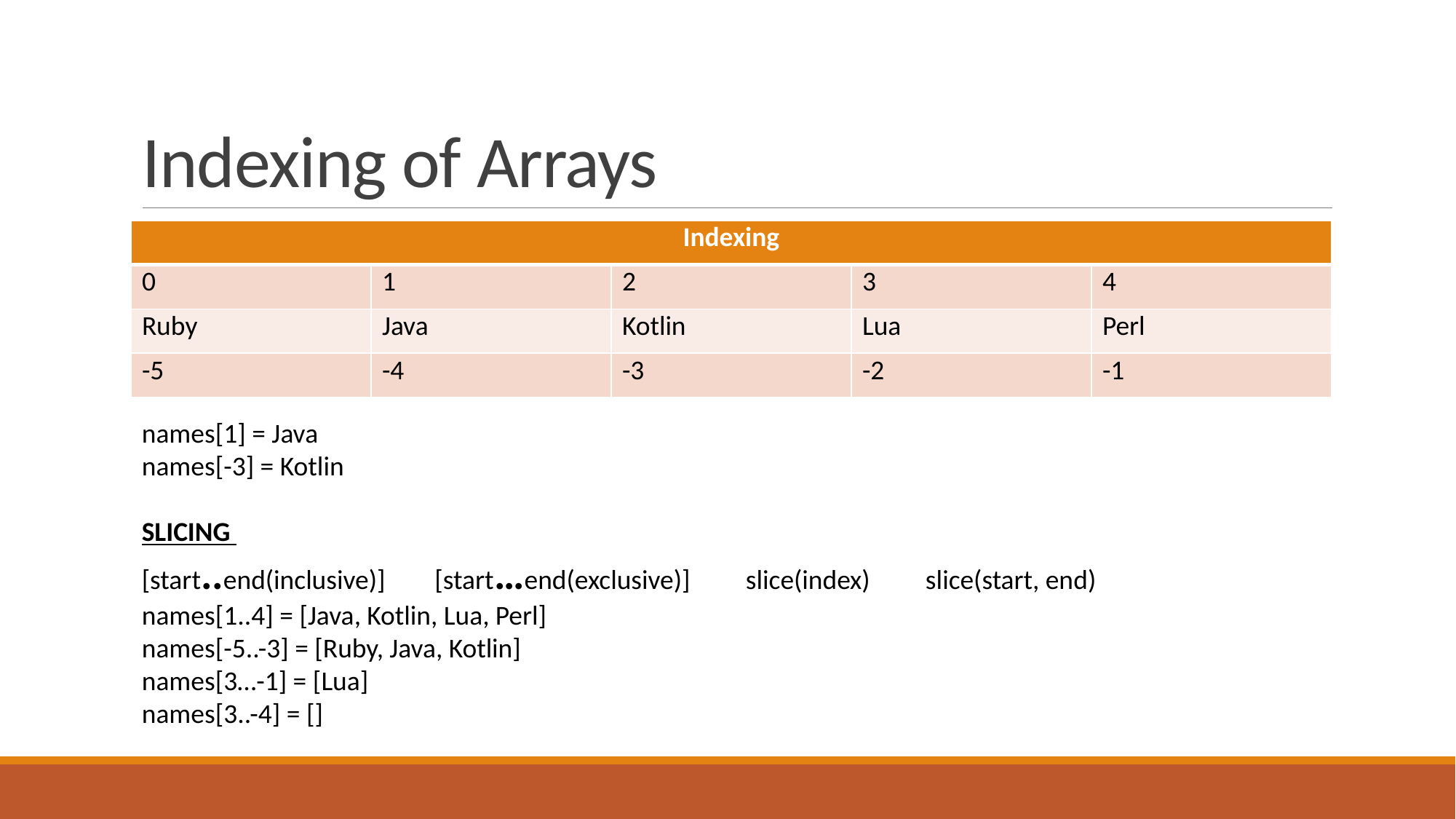

# Indexing of Arrays
| Indexing |  |  |  |  |
| --- | --- | --- | --- | --- |
| 0 | 1 | 2 | 3 | 4 |
| Ruby | Java | Kotlin | Lua | Perl |
| -5 | -4 | -3 | -2 | -1 |
names[1] = Java
names[-3] = Kotlin

SLICING
[start..end(inclusive)]        [start…end(exclusive)]         slice(index)         slice(start, end)
names[1..4] = [Java, Kotlin, Lua, Perl]
names[-5..-3] = [Ruby, Java, Kotlin]
names[3…-1] = [Lua]
names[3..-4] = []